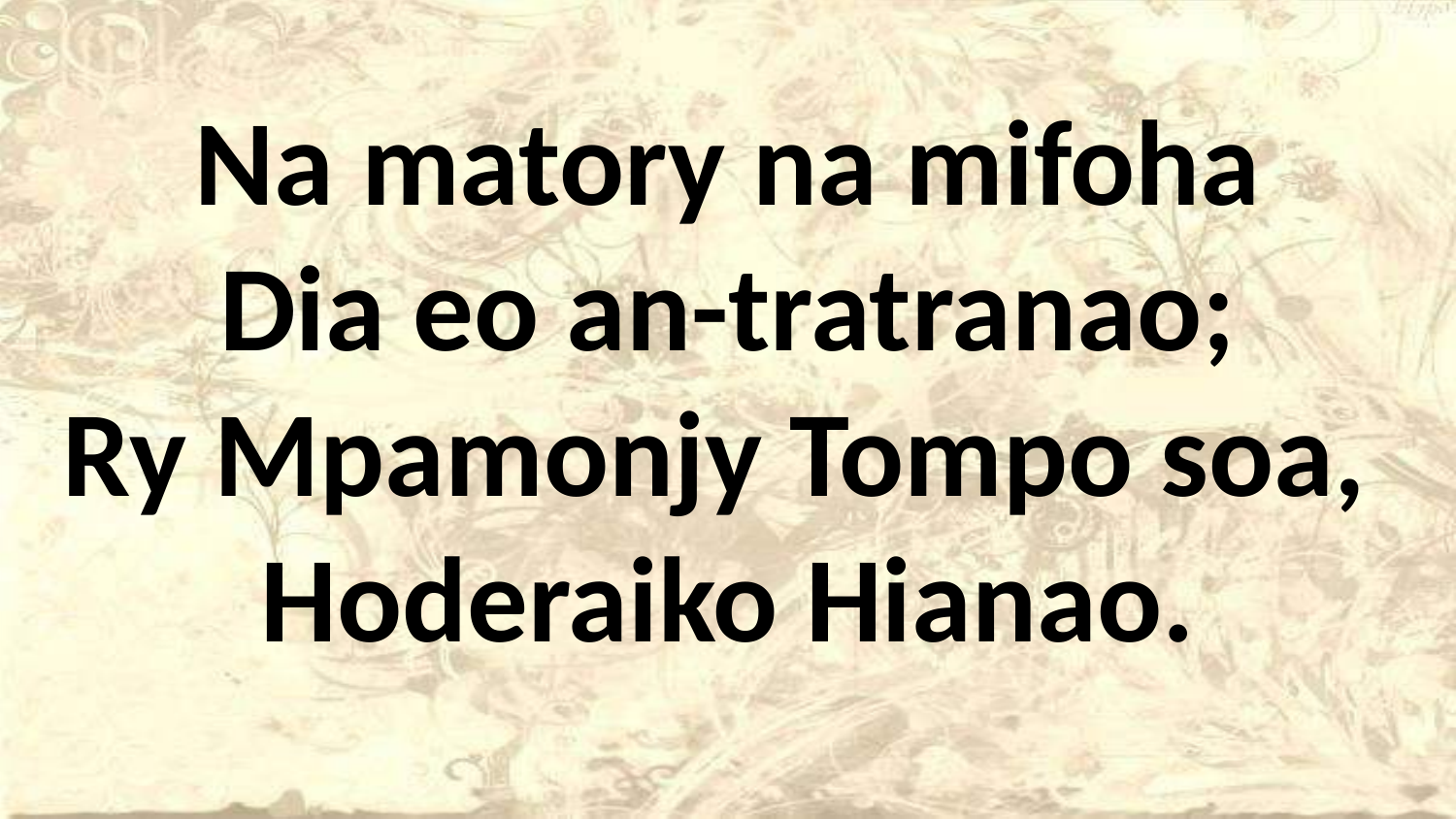

Na matory na mifoha
Dia eo an-tratranao;
Ry Mpamonjy Tompo soa,
Hoderaiko Hianao.